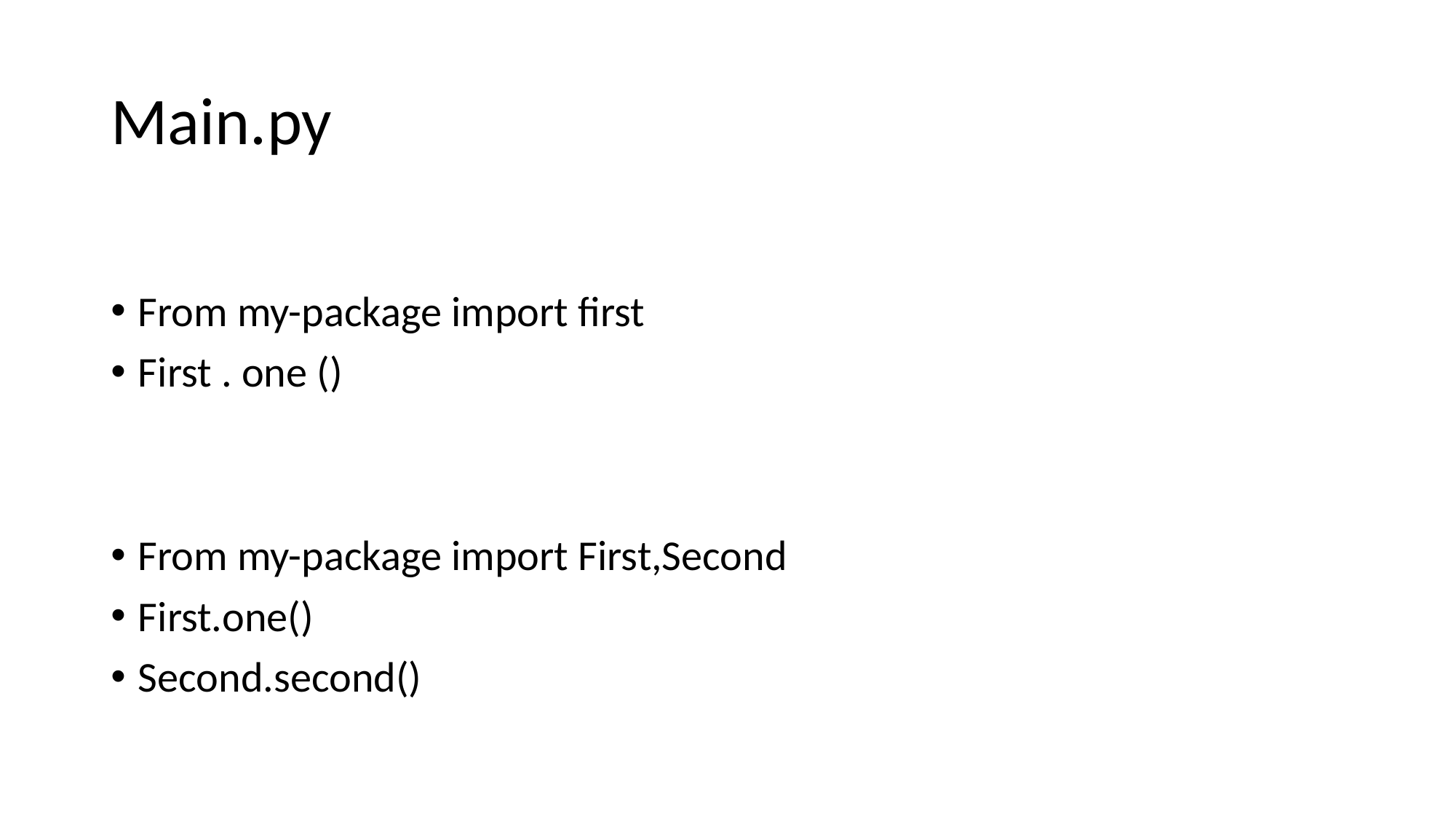

# Main.py

From my-package import first
First . one ()

From my-package import First,Second
First.one()
Second.second()